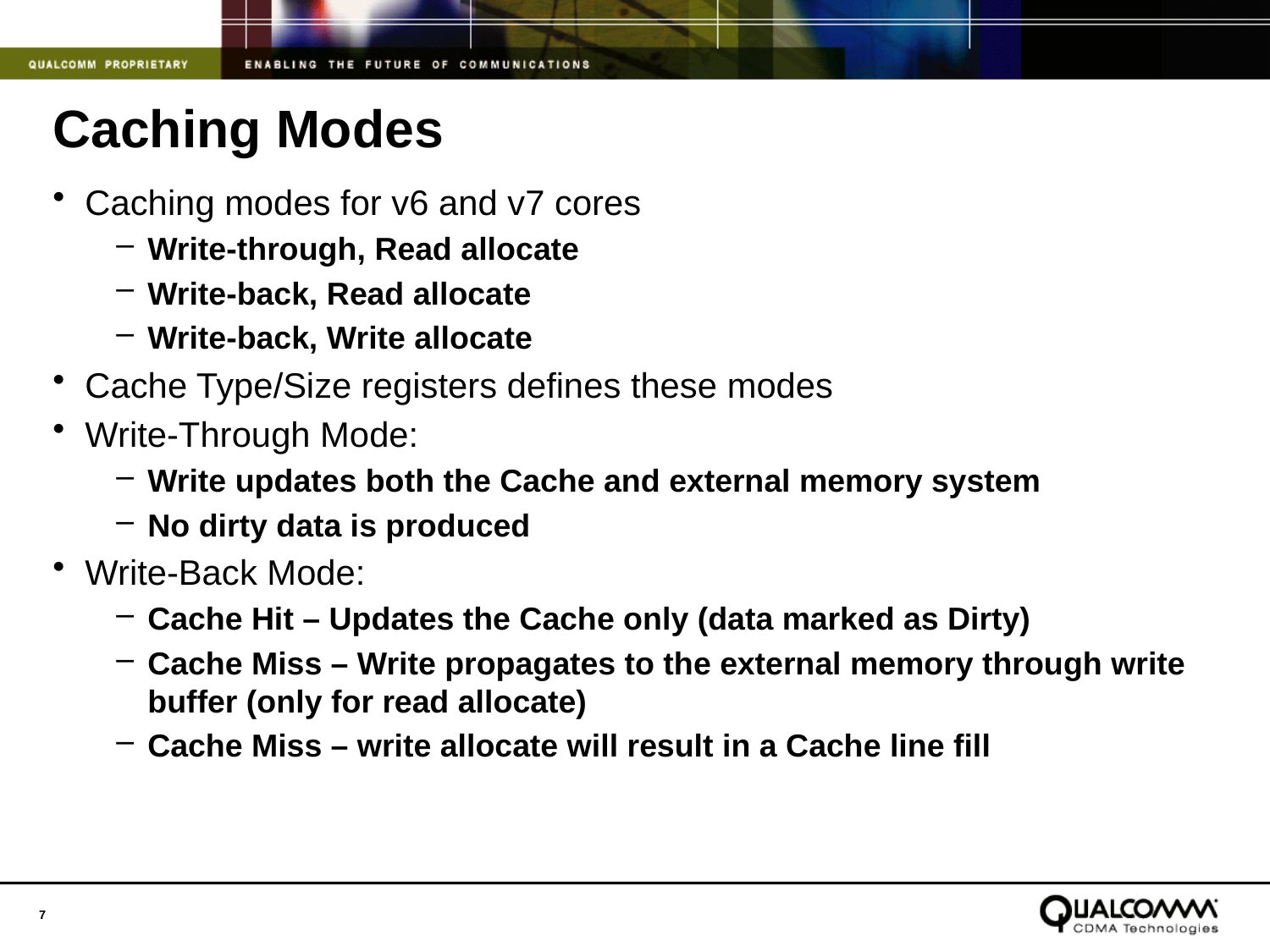

# Caching Modes
Caching modes for v6 and v7 cores
Write-through, Read allocate
Write-back, Read allocate
Write-back, Write allocate
Cache Type/Size registers defines these modes
Write-Through Mode:
Write updates both the Cache and external memory system
No dirty data is produced
Write-Back Mode:
Cache Hit – Updates the Cache only (data marked as Dirty)
Cache Miss – Write propagates to the external memory through write buffer (only for read allocate)
Cache Miss – write allocate will result in a Cache line fill
7